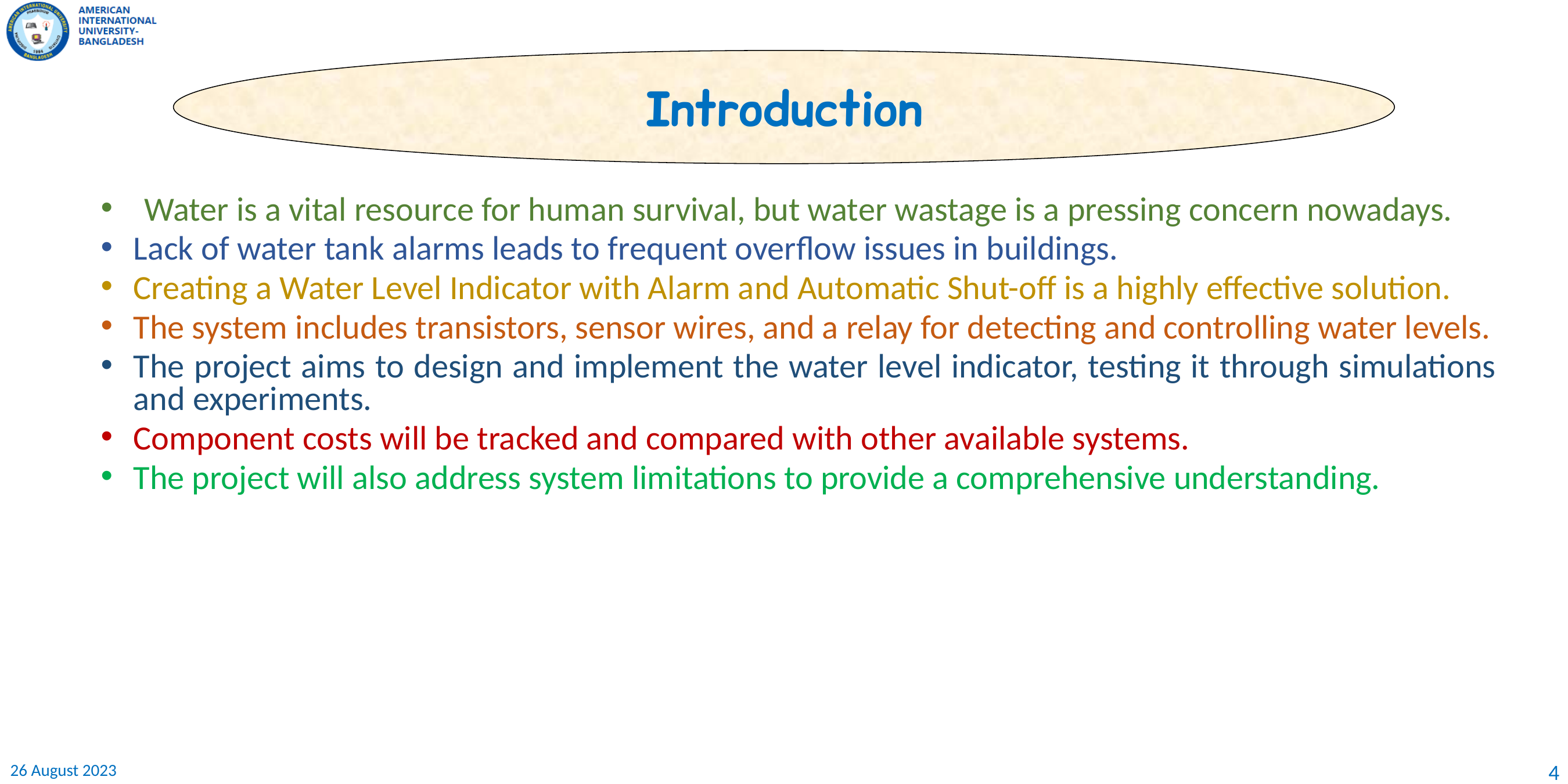

Introduction
Water is a vital resource for human survival, but water wastage is a pressing concern nowadays.
Lack of water tank alarms leads to frequent overflow issues in buildings.
Creating a Water Level Indicator with Alarm and Automatic Shut-off is a highly effective solution.
The system includes transistors, sensor wires, and a relay for detecting and controlling water levels.
The project aims to design and implement the water level indicator, testing it through simulations and experiments.
Component costs will be tracked and compared with other available systems.
The project will also address system limitations to provide a comprehensive understanding.
4